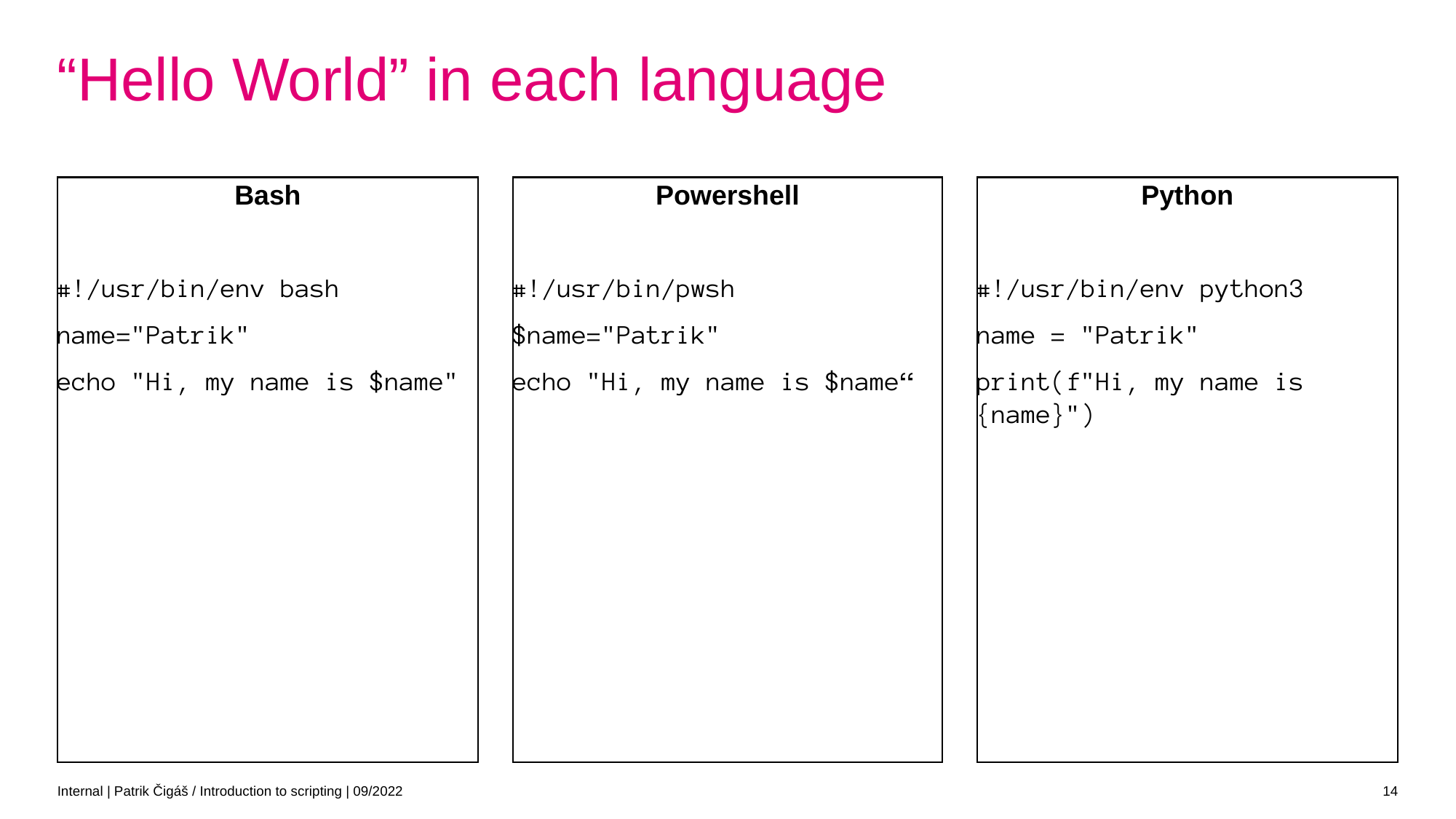

# “Hello World” in each language
Bash

#!/usr/bin/env bash
name="Patrik"
echo "Hi, my name is $name"

Powershell

#!/usr/bin/pwsh
$name="Patrik"
echo "Hi, my name is $name“

Python

#!/usr/bin/env python3
name = "Patrik"
print(f"Hi, my name is {name}")

Internal | Patrik Čigáš / Introduction to scripting | 09/2022
14